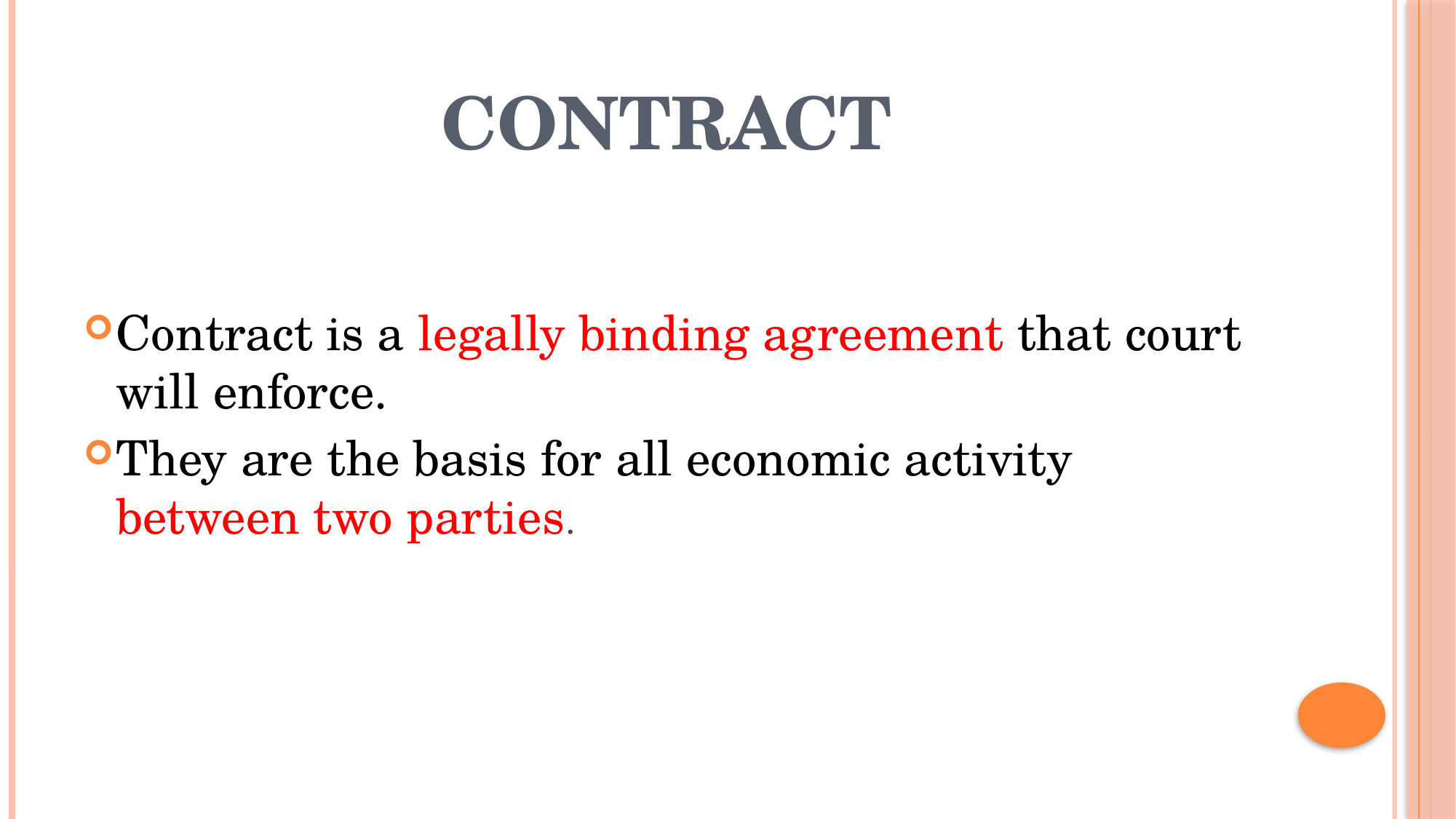

# CONTRACT

Contract is a legally binding agreement that court will enforce.
They are the basis for all economic activity between two parties.